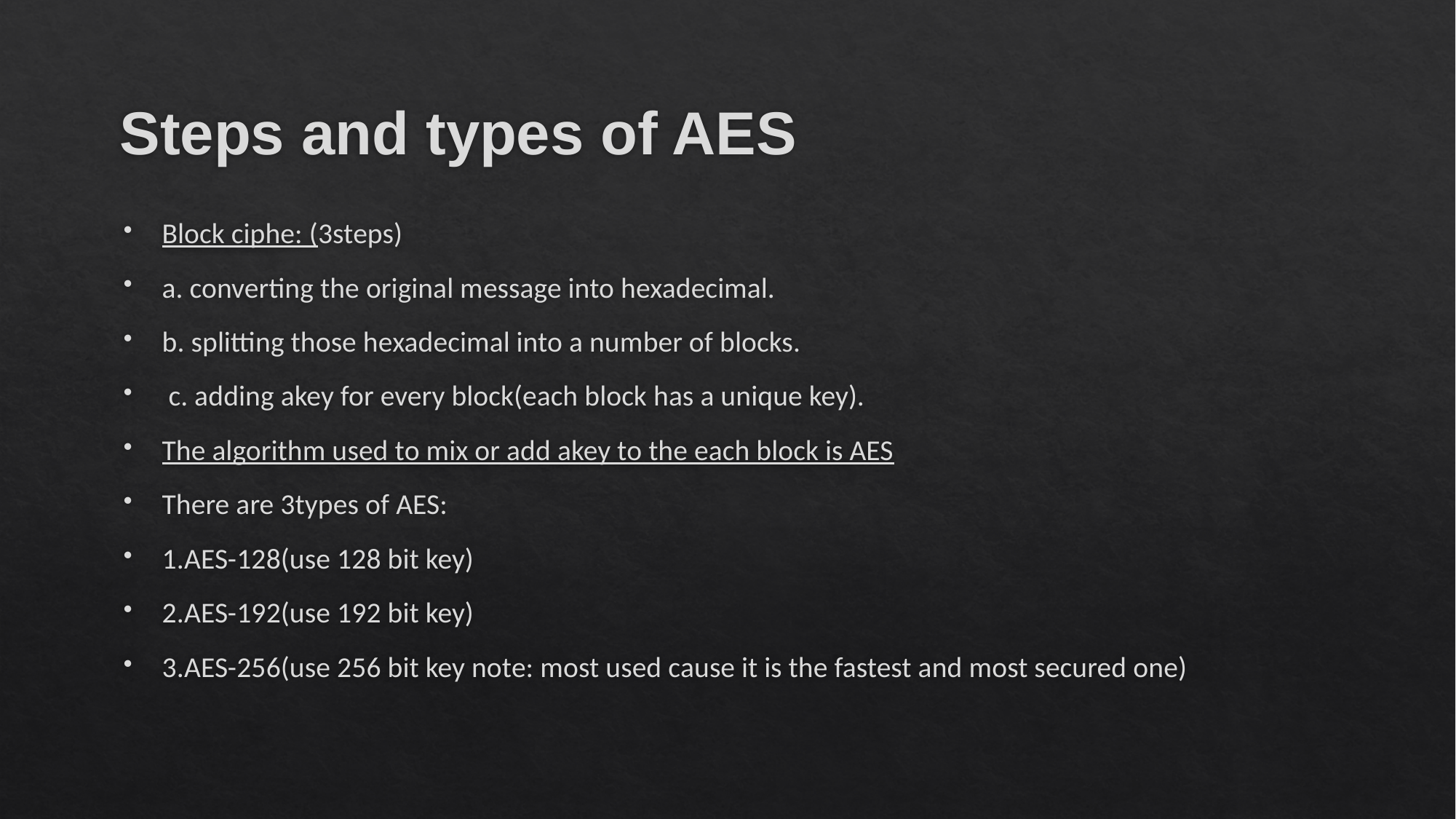

# Steps and types of AES
Block ciphe: (3steps)
a. converting the original message into hexadecimal.
b. splitting those hexadecimal into a number of blocks.
 c. adding akey for every block(each block has a unique key).
The algorithm used to mix or add akey to the each block is AES
There are 3types of AES:
1.AES-128(use 128 bit key)
2.AES-192(use 192 bit key)
3.AES-256(use 256 bit key note: most used cause it is the fastest and most secured one)